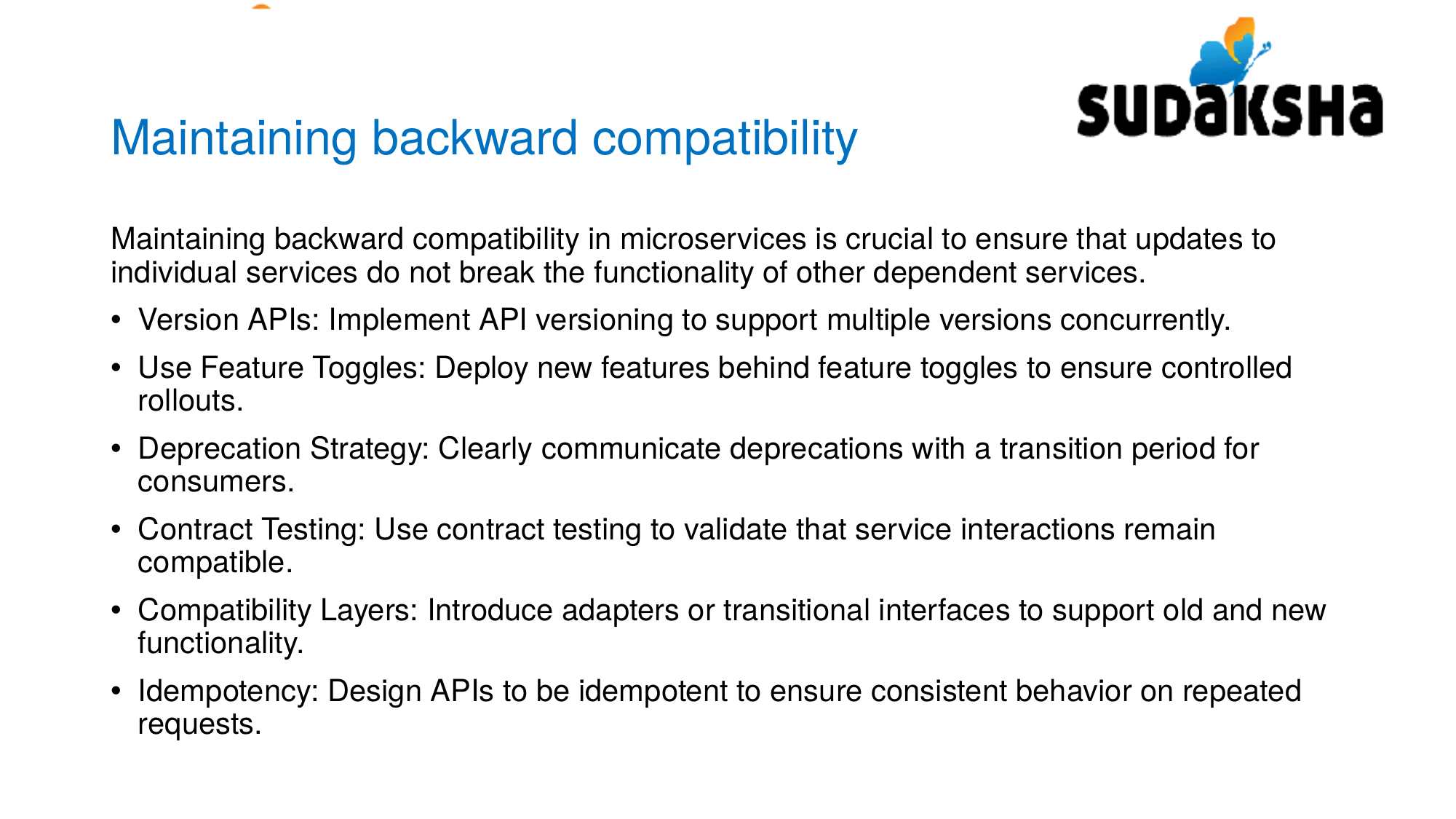

Maintaining backward compatibility
Maintaining backward compatibility in microservices is crucial to ensure that updates to individual services do not break the functionality of other dependent services.
Version APIs: Implement API versioning to support multiple versions concurrently.
Use Feature Toggles: Deploy new features behind feature toggles to ensure controlled rollouts.
Deprecation Strategy: Clearly communicate deprecations with a transition period for consumers.
Contract Testing: Use contract testing to validate that service interactions remain compatible.
Compatibility Layers: Introduce adapters or transitional interfaces to support old and new functionality.
Idempotency: Design APIs to be idempotent to ensure consistent behavior on repeated requests.